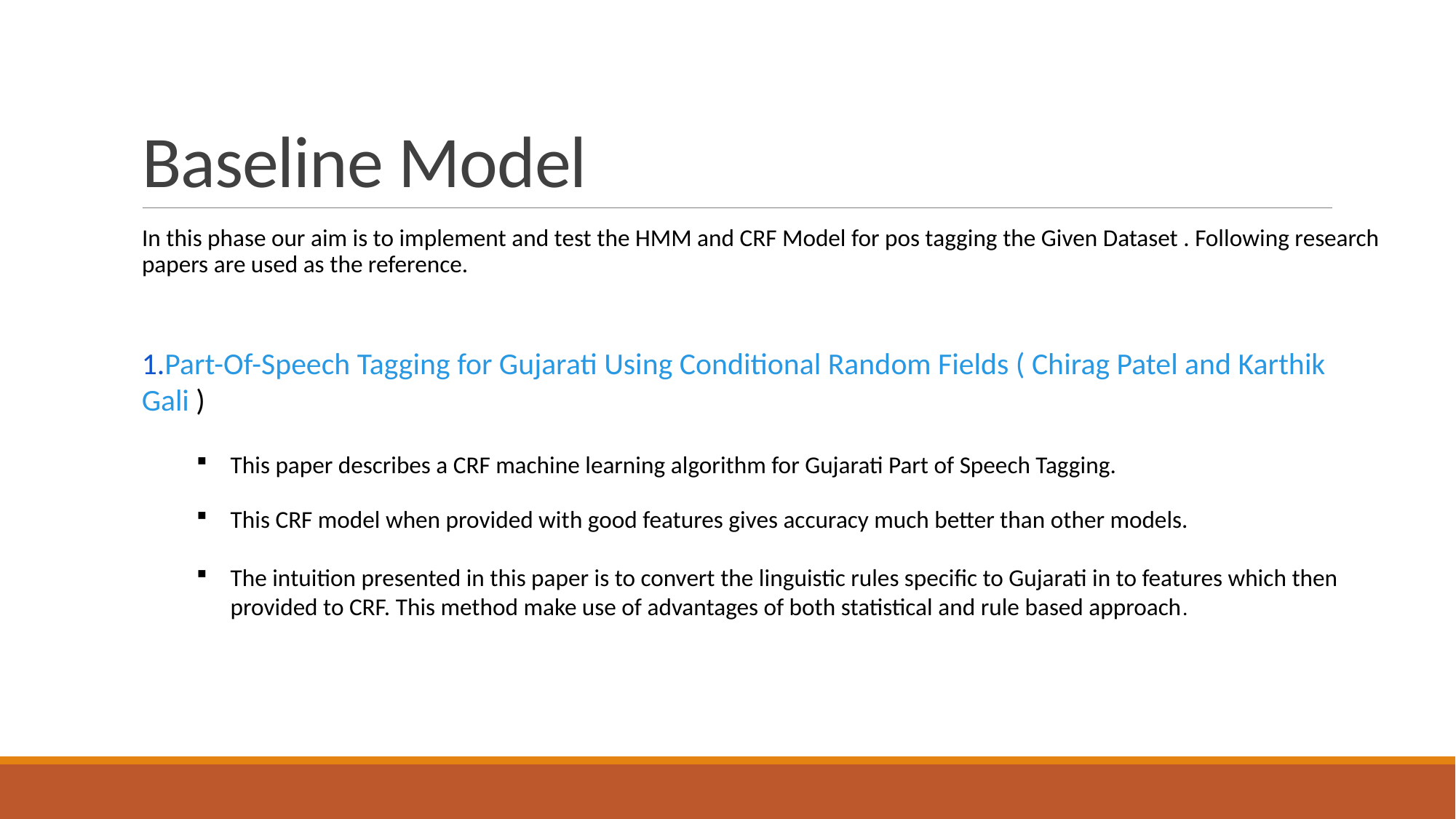

# Baseline Model
In this phase our aim is to implement and test the HMM and CRF Model for pos tagging the Given Dataset . Following research papers are used as the reference.

Part-Of-Speech Tagging for Gujarati Using Conditional Random Fields ( Chirag Patel and Karthik Gali )
This paper describes a CRF machine learning algorithm for Gujarati Part of Speech Tagging.

This CRF model when provided with good features gives accuracy much better than other models.

The intuition presented in this paper is to convert the linguistic rules specific to Gujarati in to features which then provided to CRF. This method make use of advantages of both statistical and rule based approach.